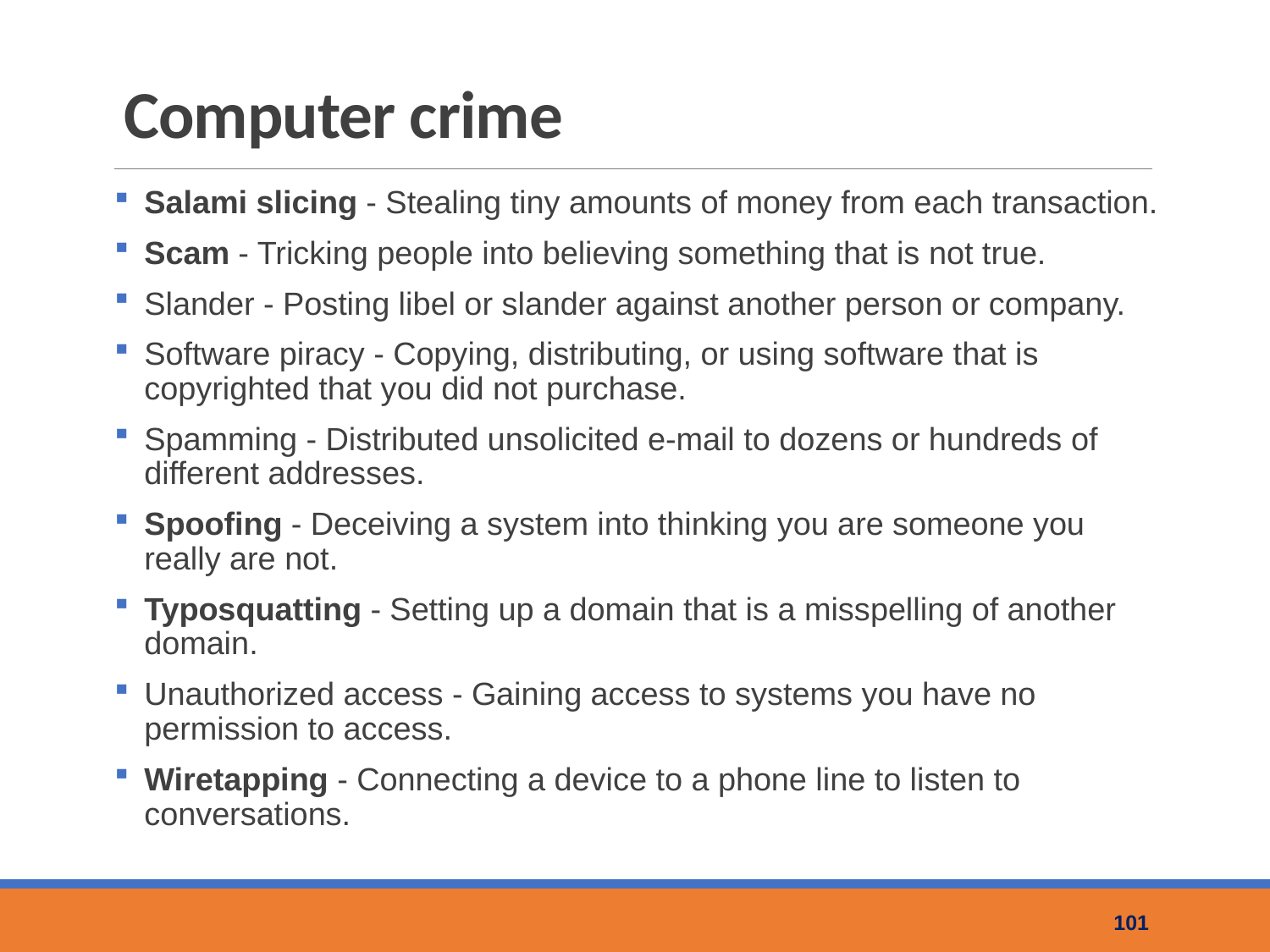

# Computer crime
Salami slicing - Stealing tiny amounts of money from each transaction.
Scam - Tricking people into believing something that is not true.
Slander - Posting libel or slander against another person or company.
Software piracy - Copying, distributing, or using software that is copyrighted that you did not purchase.
Spamming - Distributed unsolicited e-mail to dozens or hundreds of different addresses.
Spoofing - Deceiving a system into thinking you are someone you really are not.
Typosquatting - Setting up a domain that is a misspelling of another domain.
Unauthorized access - Gaining access to systems you have no permission to access.
Wiretapping - Connecting a device to a phone line to listen to conversations.

101